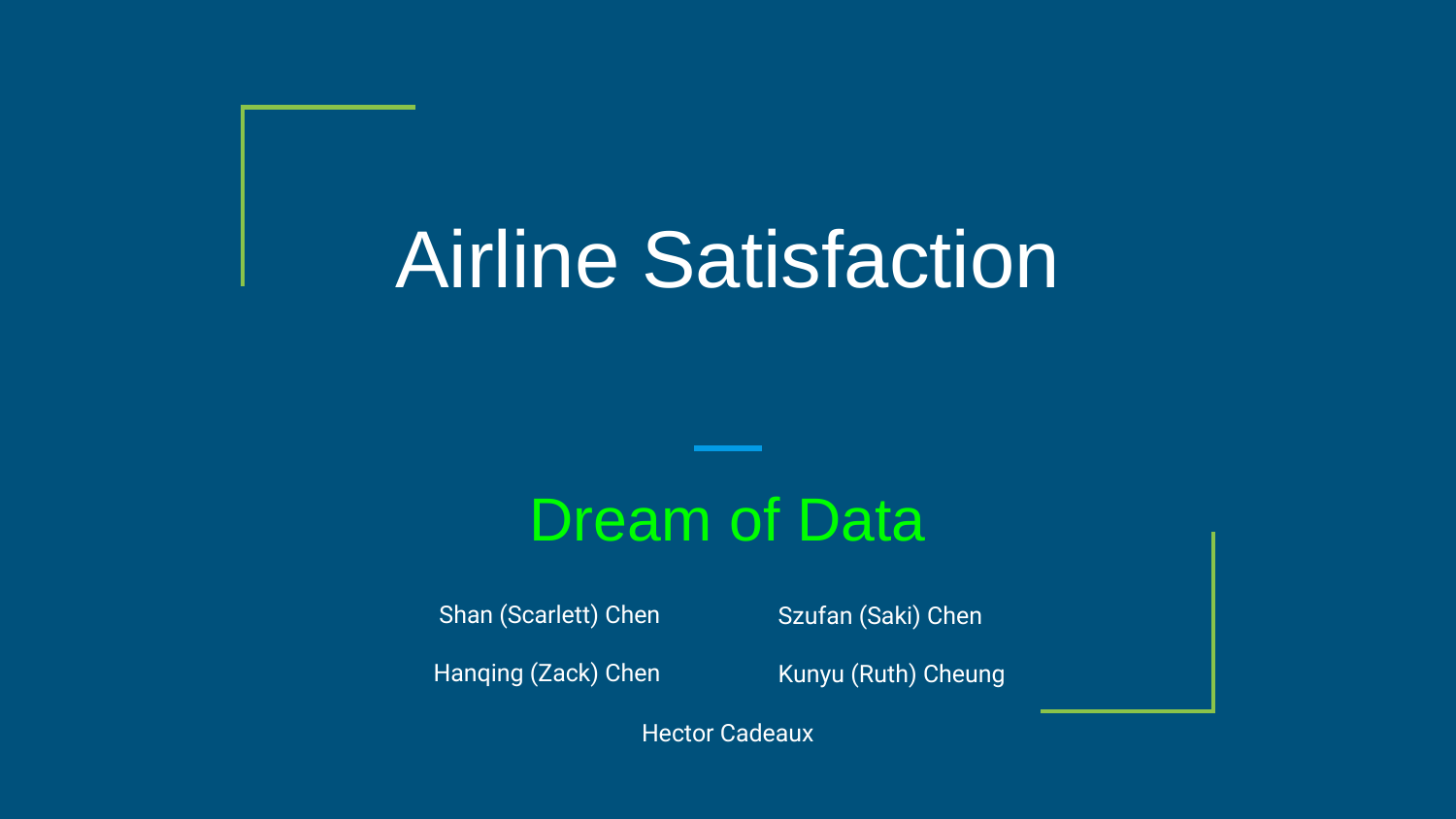

# Airline Satisfaction
Dream of Data
Shan (Scarlett) Chen

Hanqing (Zack) Chen
Szufan (Saki) Chen

Kunyu (Ruth) Cheung
Hector Cadeaux